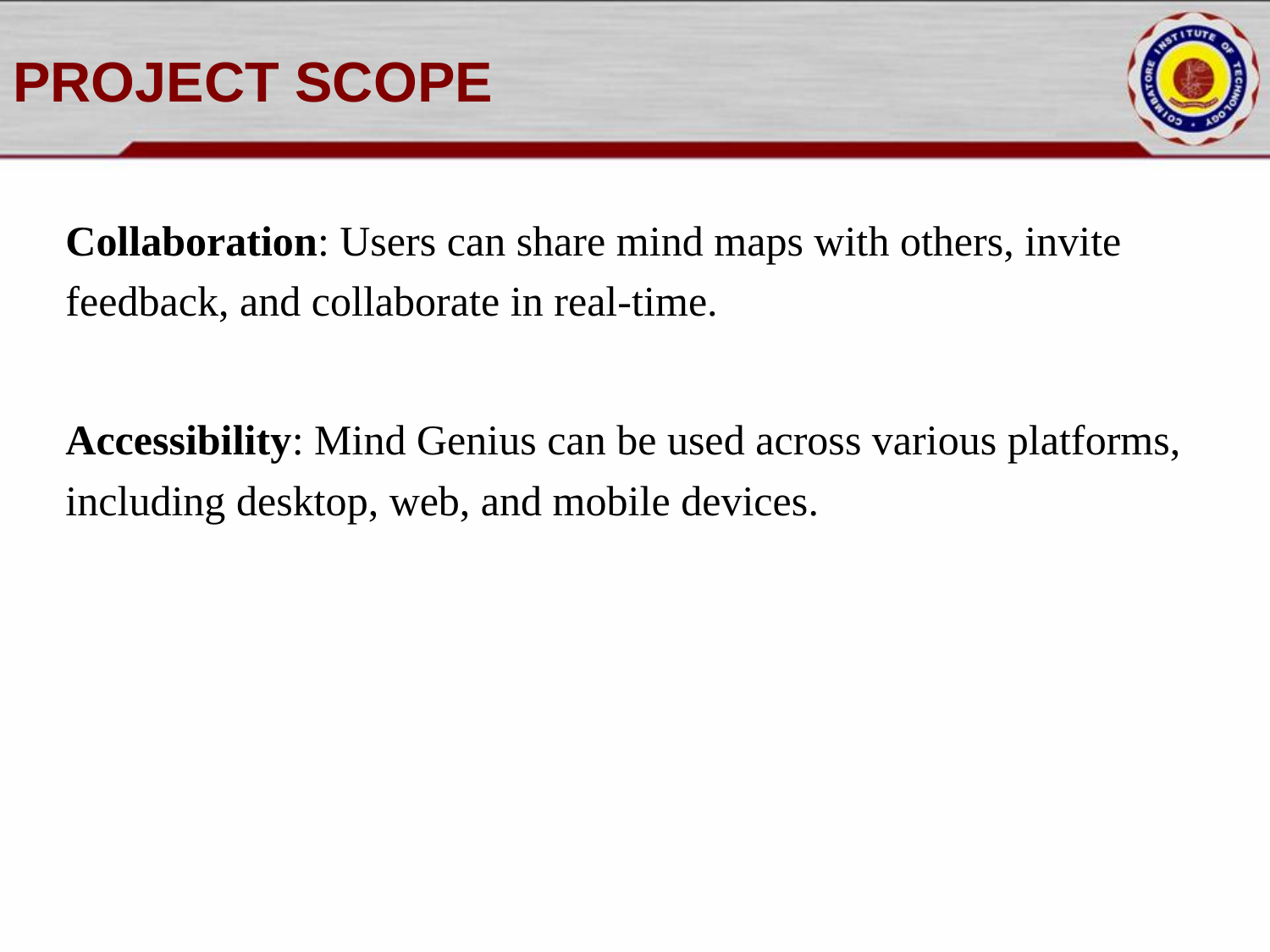

# PROJECT SCOPE
Collaboration: Users can share mind maps with others, invite feedback, and collaborate in real-time.

Accessibility: Mind Genius can be used across various platforms, including desktop, web, and mobile devices.
8